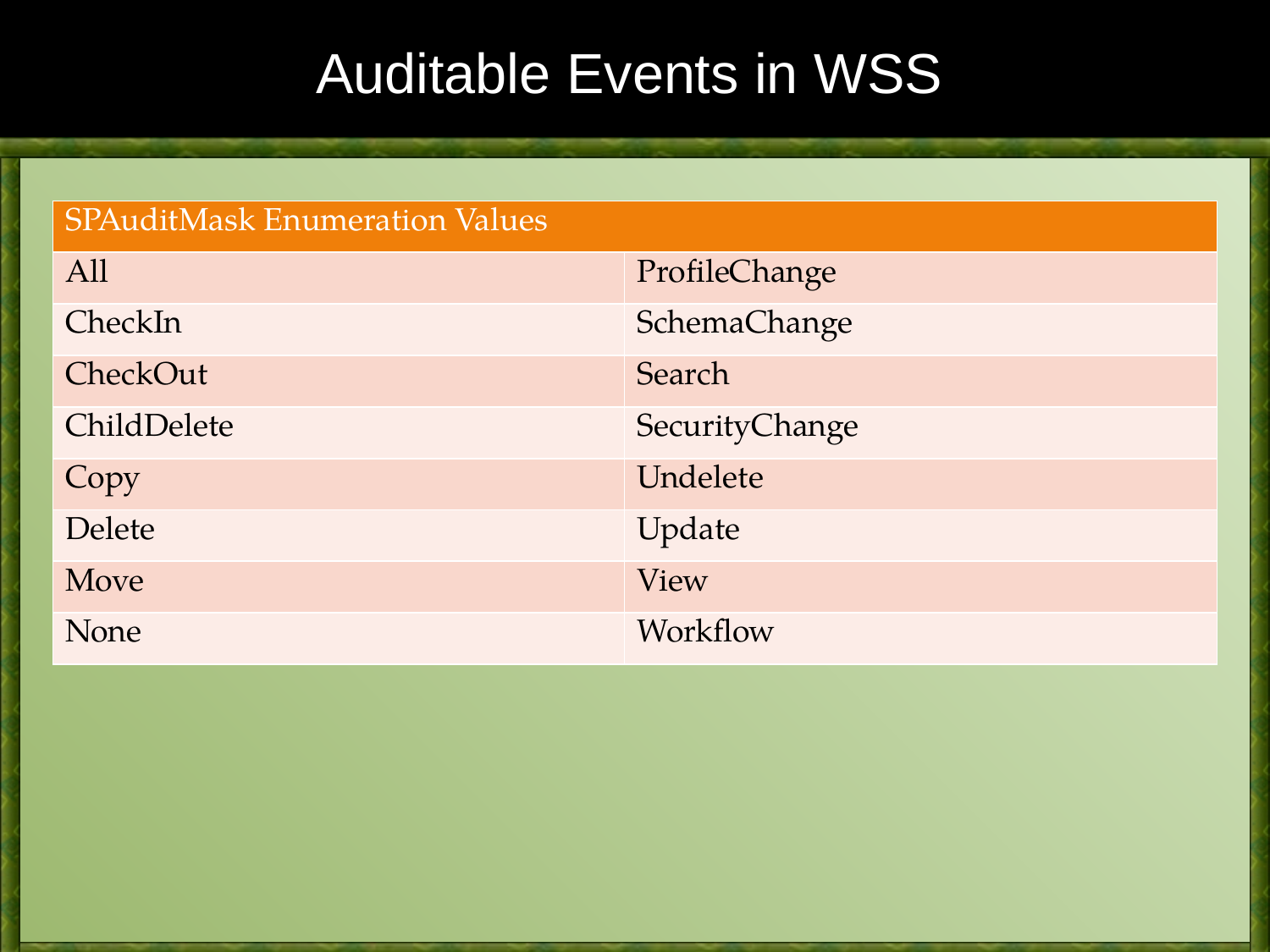

# Auditable Events in WSS
| SPAuditMask Enumeration Values |  |
| --- | --- |
| All | ProfileChange |
| CheckIn | SchemaChange |
| CheckOut | Search |
| ChildDelete | SecurityChange |
| Copy | Undelete |
| Delete | Update |
| Move | View |
| None | Workflow |